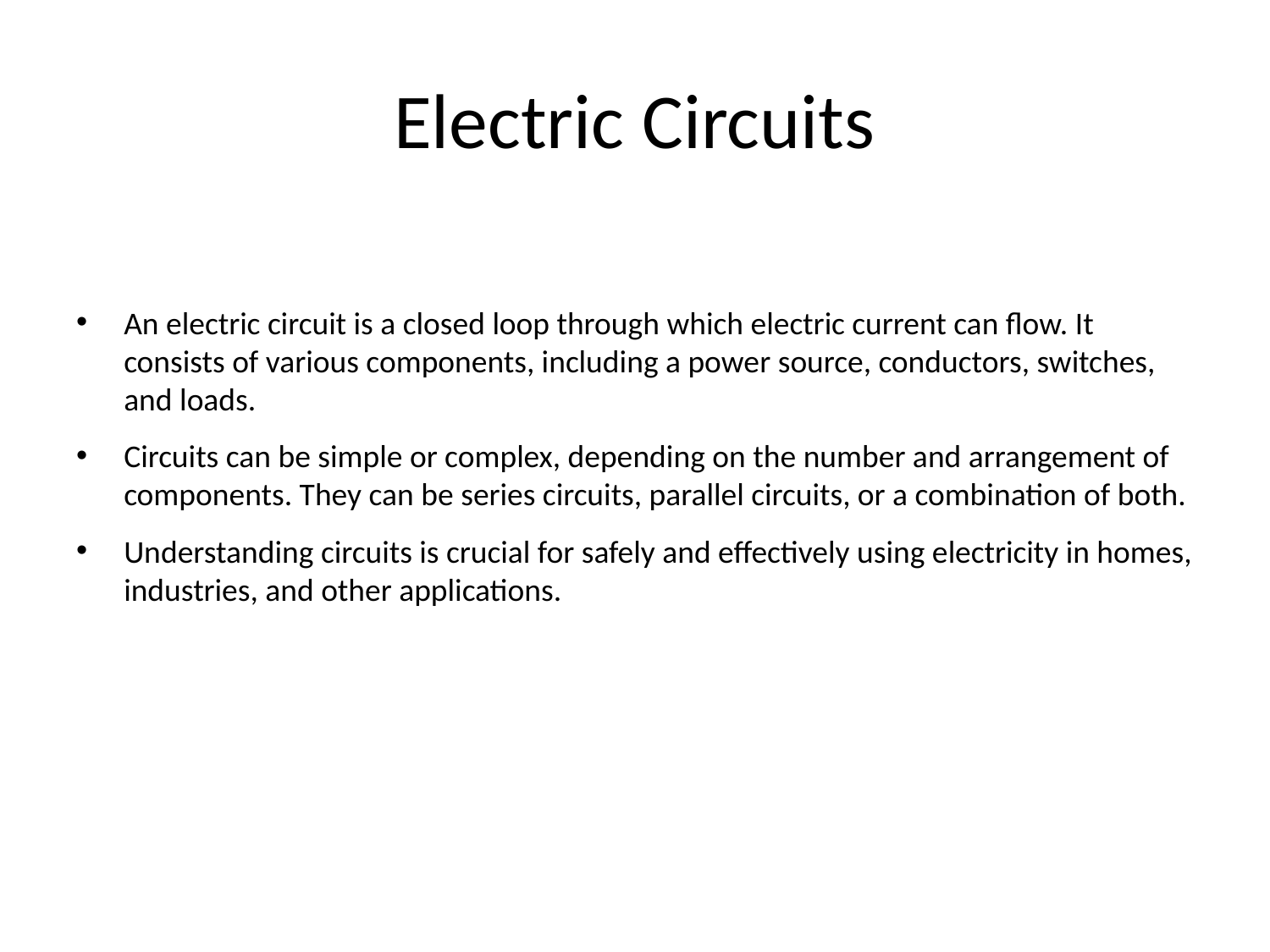

# Electric Circuits

An electric circuit is a closed loop through which electric current can flow. It consists of various components, including a power source, conductors, switches, and loads.
Circuits can be simple or complex, depending on the number and arrangement of components. They can be series circuits, parallel circuits, or a combination of both.
Understanding circuits is crucial for safely and effectively using electricity in homes, industries, and other applications.